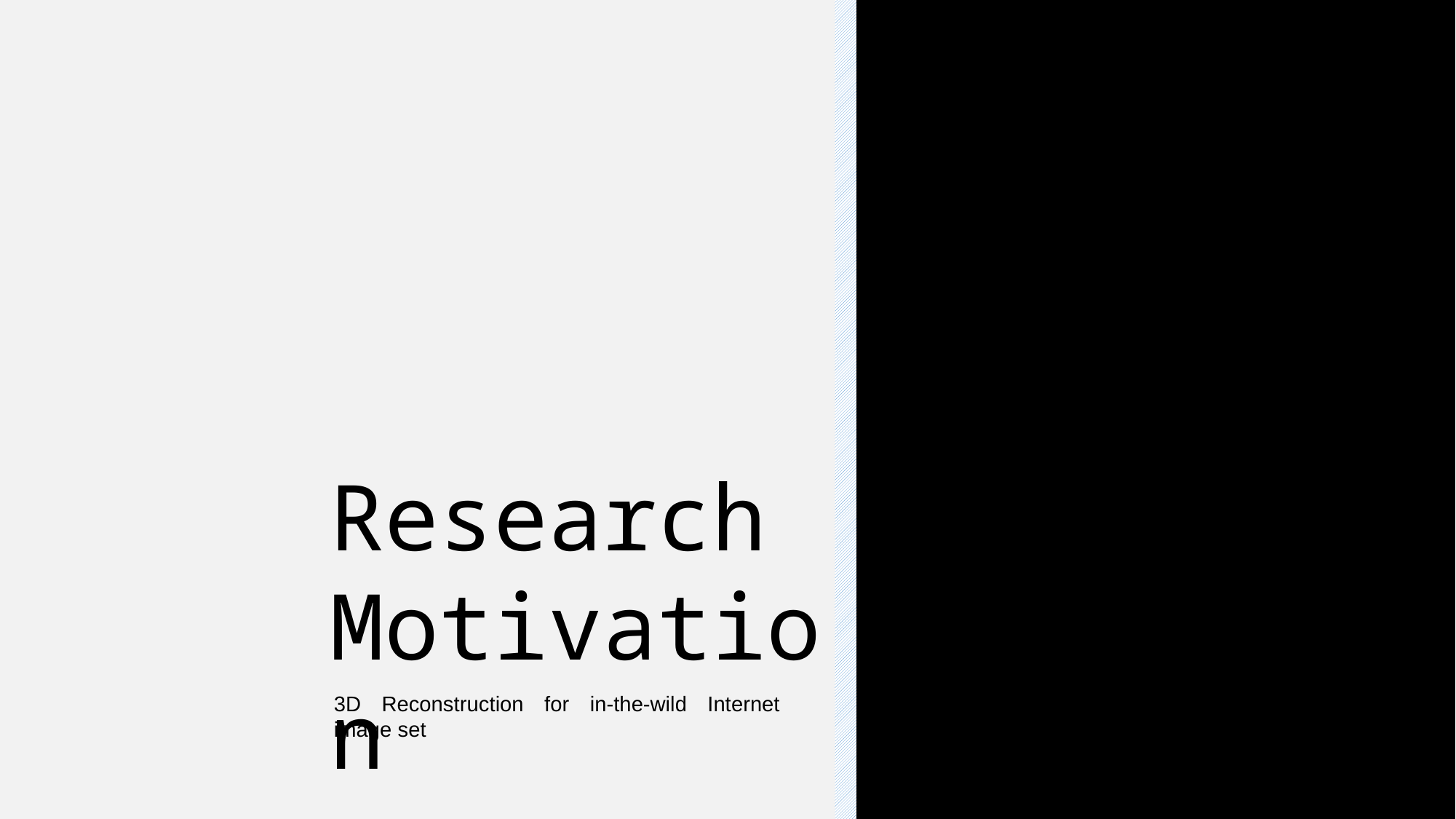

Research Motivation
3D Reconstruction for in-the-wild Internet image set